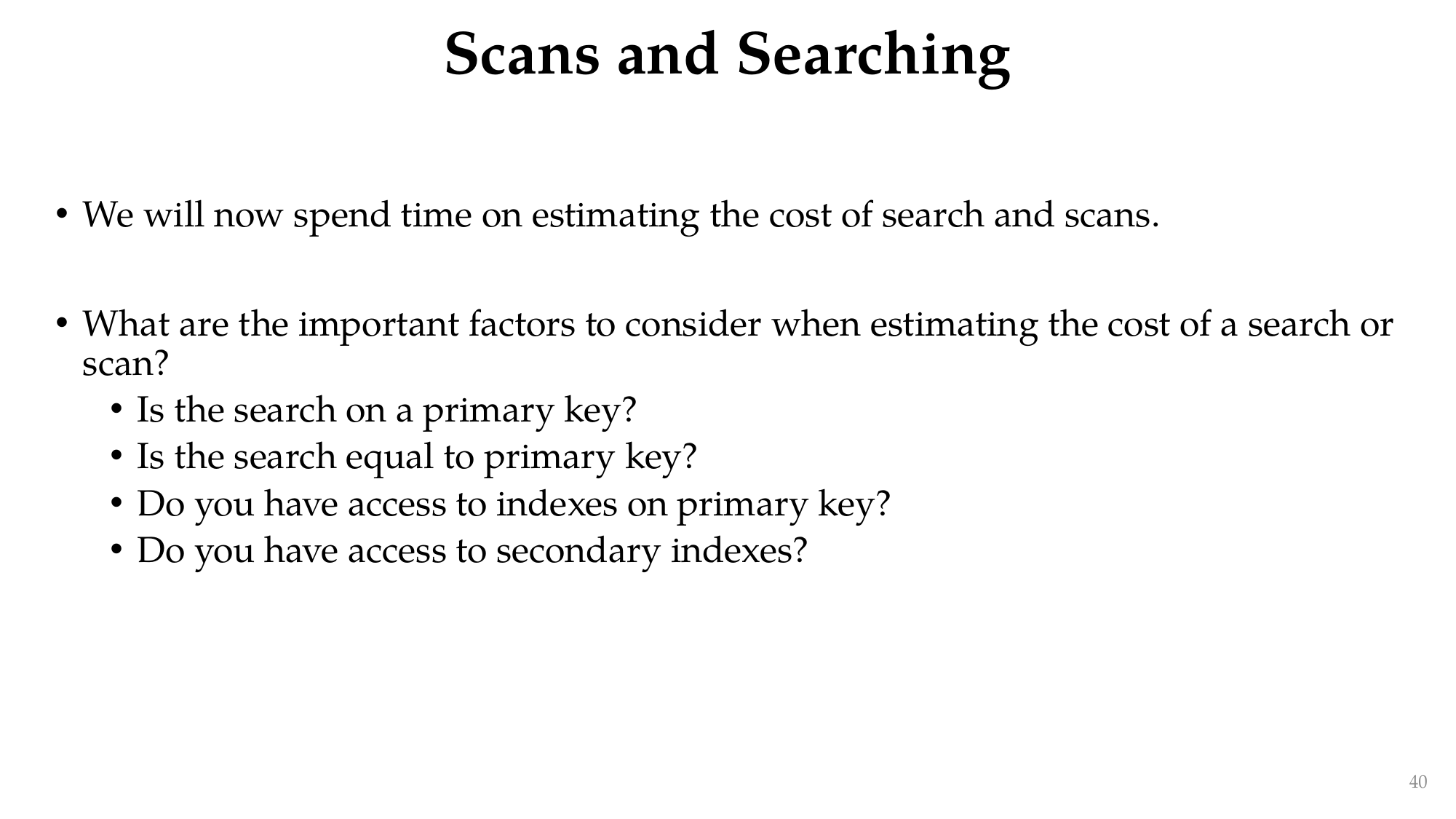

# Scans and Searching
We will now spend time on estimating the cost of search and scans.

What are the important factors to consider when estimating the cost of a search or scan?
Is the search on a primary key?
Is the search equal to primary key?
Do you have access to indexes on primary key?
Do you have access to secondary indexes?

40